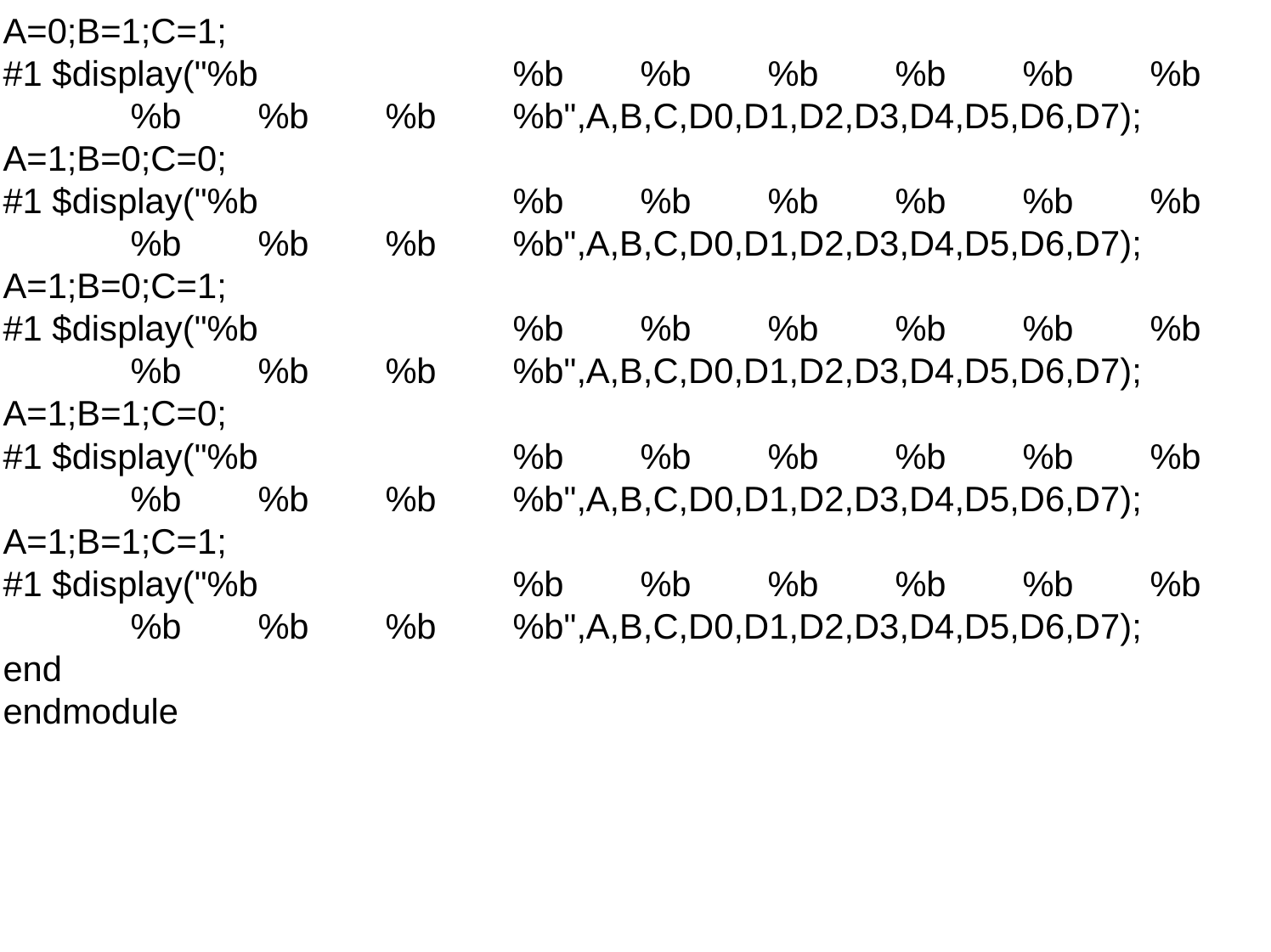

A=0;B=1;C=1;
#1 $display("%b		%b	%b	%b	%b	%b	%b	%b	%b	%b	%b",A,B,C,D0,D1,D2,D3,D4,D5,D6,D7);
A=1;B=0;C=0;
#1 $display("%b		%b	%b	%b	%b	%b	%b	%b	%b	%b	%b",A,B,C,D0,D1,D2,D3,D4,D5,D6,D7);
A=1;B=0;C=1;
#1 $display("%b		%b	%b	%b	%b	%b	%b	%b	%b	%b	%b",A,B,C,D0,D1,D2,D3,D4,D5,D6,D7);
A=1;B=1;C=0;
#1 $display("%b		%b	%b	%b	%b	%b	%b	%b	%b	%b	%b",A,B,C,D0,D1,D2,D3,D4,D5,D6,D7);
A=1;B=1;C=1;
#1 $display("%b		%b	%b	%b	%b	%b	%b	%b	%b	%b	%b",A,B,C,D0,D1,D2,D3,D4,D5,D6,D7);
end
endmodule